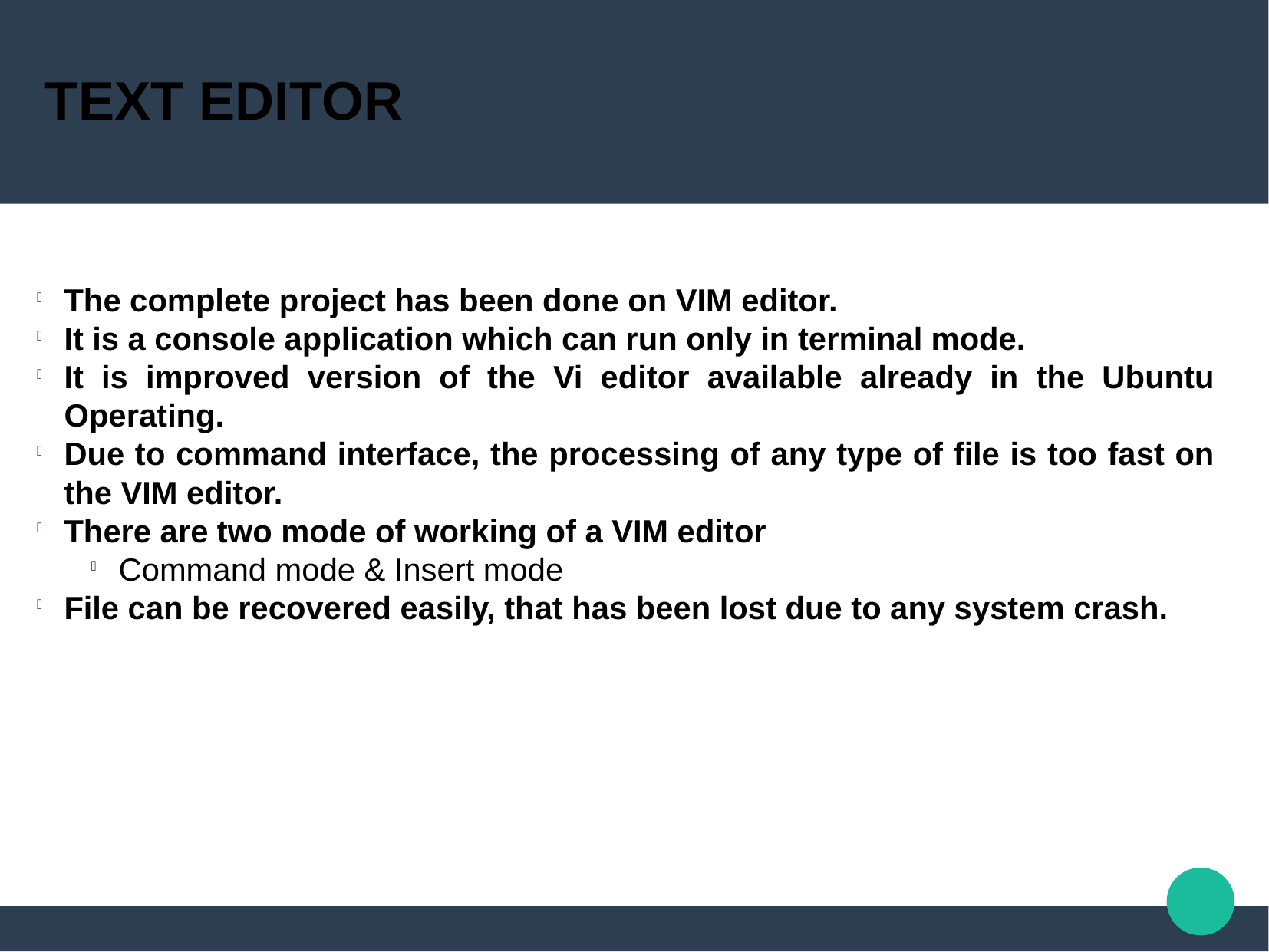

TEXT EDITOR
The complete project has been done on VIM editor.
It is a console application which can run only in terminal mode.
It is improved version of the Vi editor available already in the Ubuntu Operating.
Due to command interface, the processing of any type of file is too fast on the VIM editor.
There are two mode of working of a VIM editor
Command mode & Insert mode
File can be recovered easily, that has been lost due to any system crash.